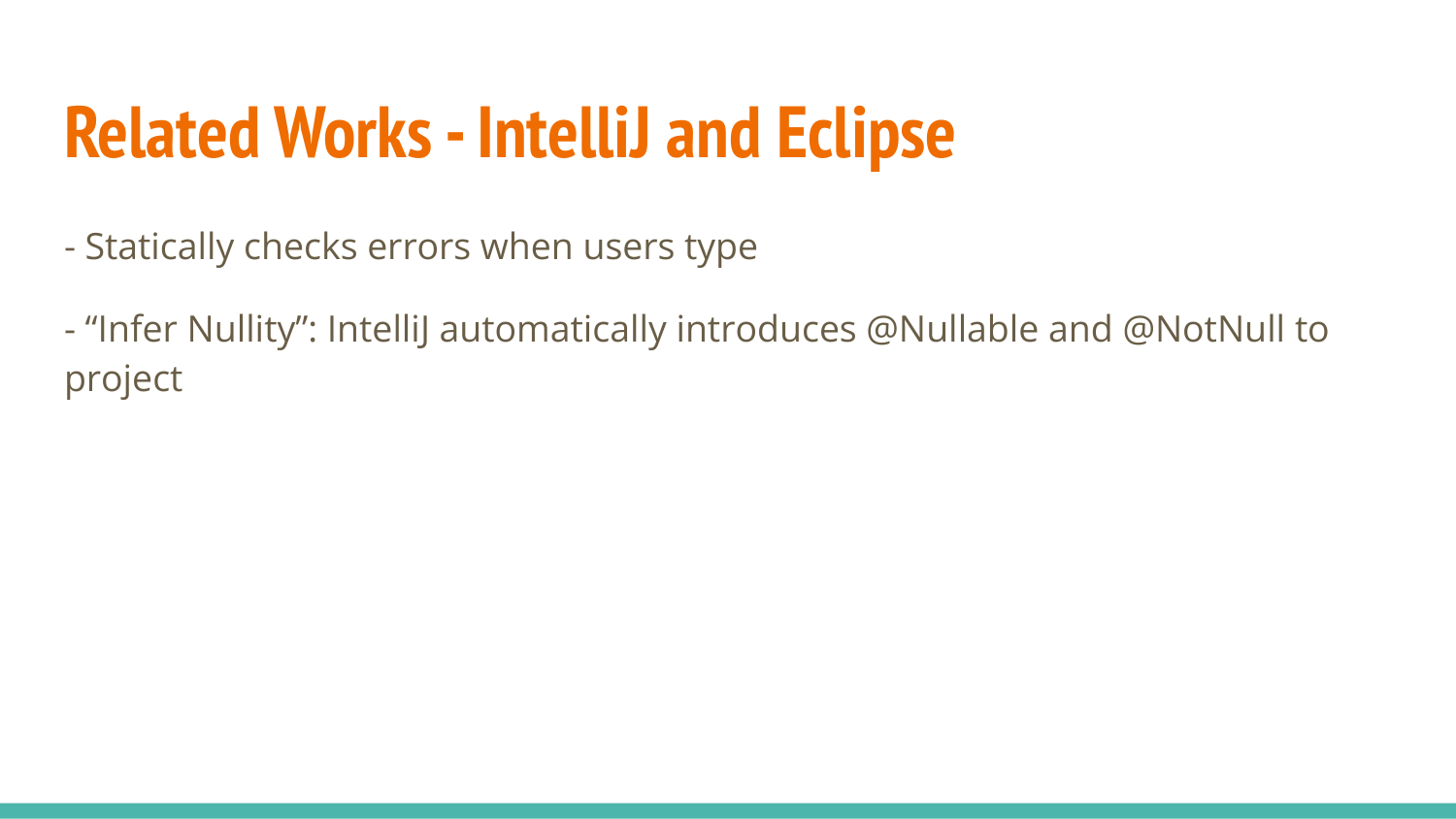

# Related Works - IntelliJ and Eclipse
- Statically checks errors when users type
- “Infer Nullity”: IntelliJ automatically introduces @Nullable and @NotNull to project